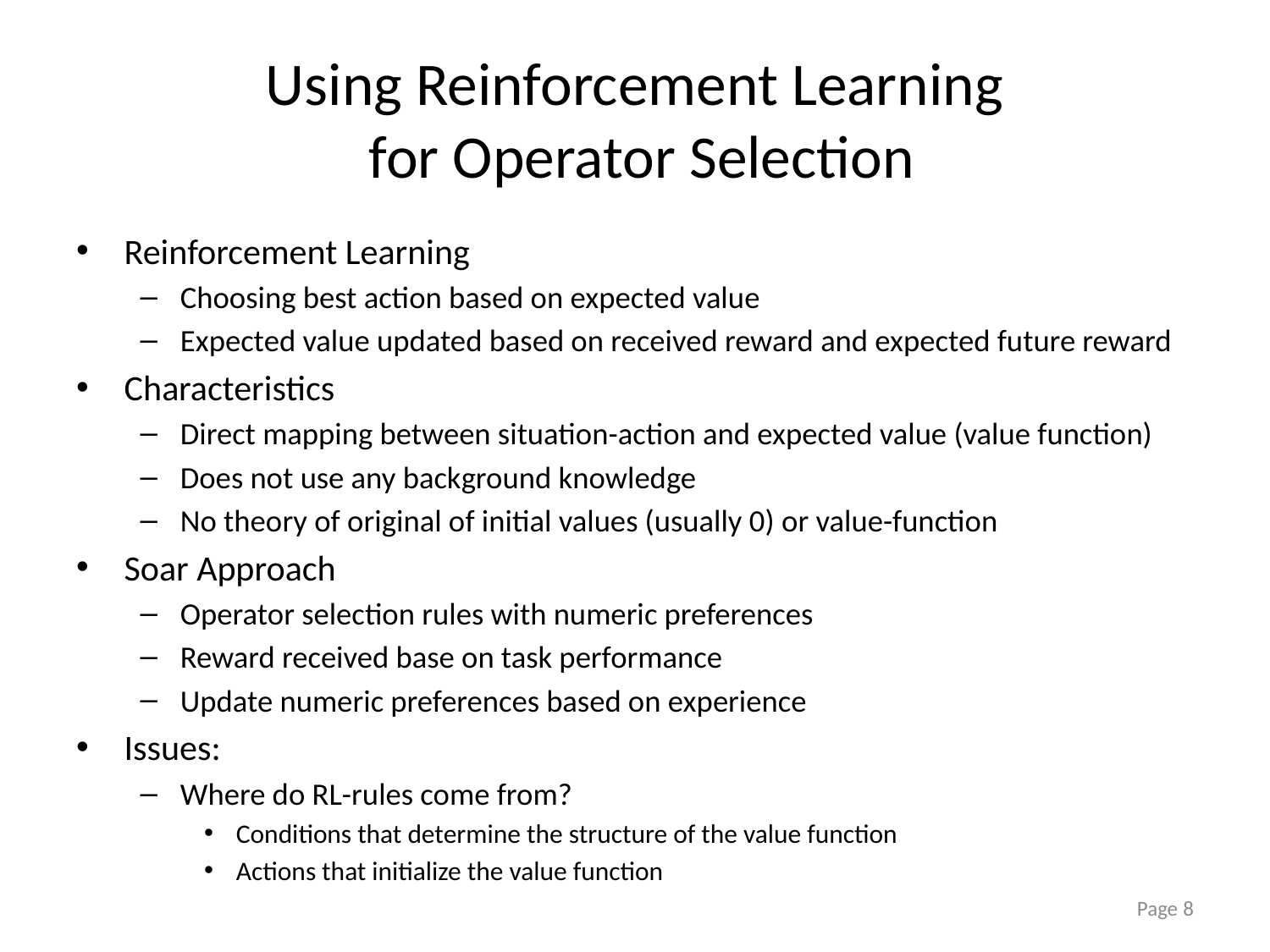

# Using Reinforcement Learning for Operator Selection
Reinforcement Learning
Choosing best action based on expected value
Expected value updated based on received reward and expected future reward
Characteristics
Direct mapping between situation-action and expected value (value function)
Does not use any background knowledge
No theory of original of initial values (usually 0) or value-function
Soar Approach
Operator selection rules with numeric preferences
Reward received base on task performance
Update numeric preferences based on experience
Issues:
Where do RL-rules come from?
Conditions that determine the structure of the value function
Actions that initialize the value function

Page 8